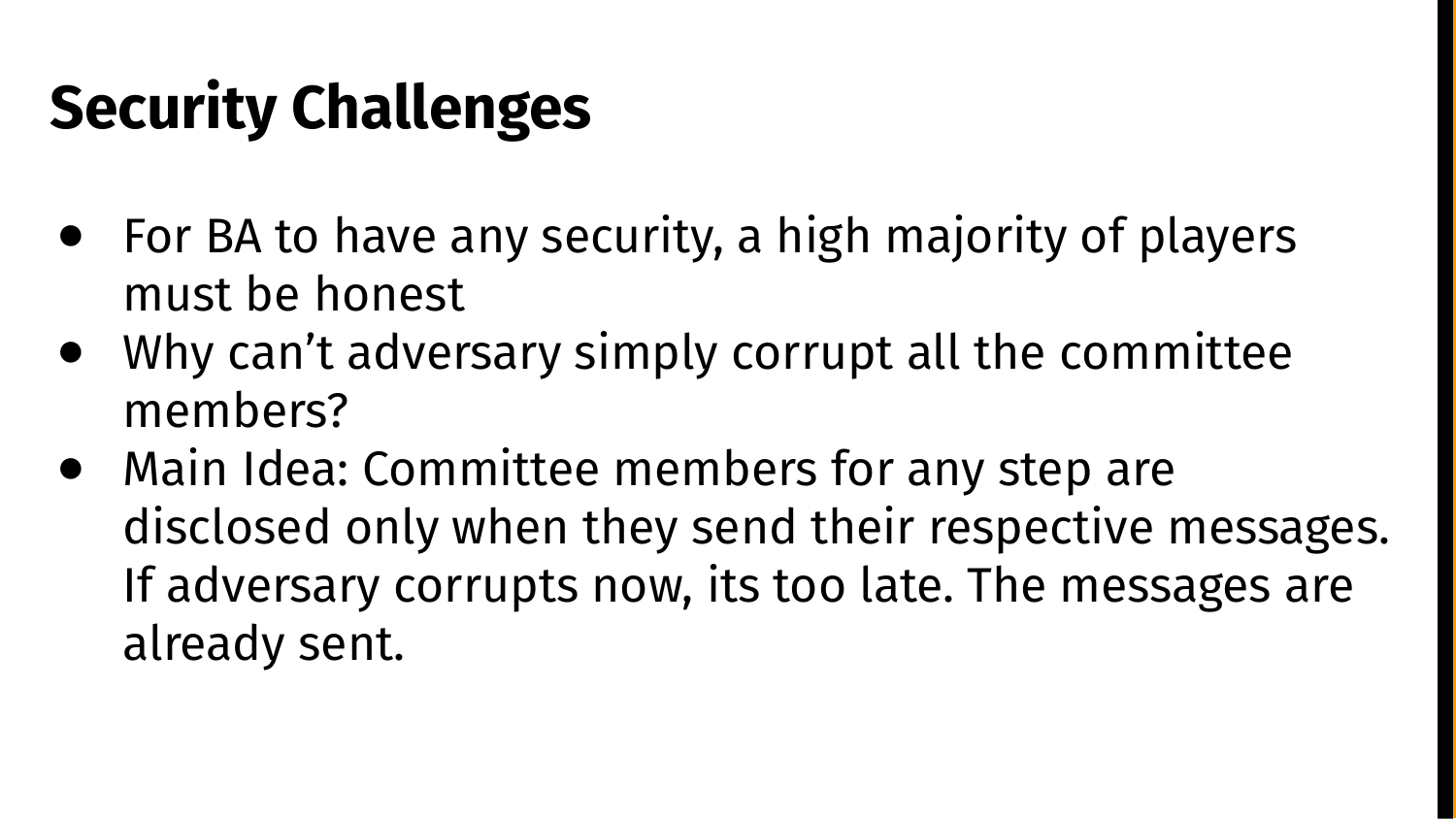

# Security Challenges
For BA to have any security, a high majority of players must be honest
Why can’t adversary simply corrupt all the committee members?
Main Idea: Committee members for any step are disclosed only when they send their respective messages. If adversary corrupts now, its too late. The messages are already sent.